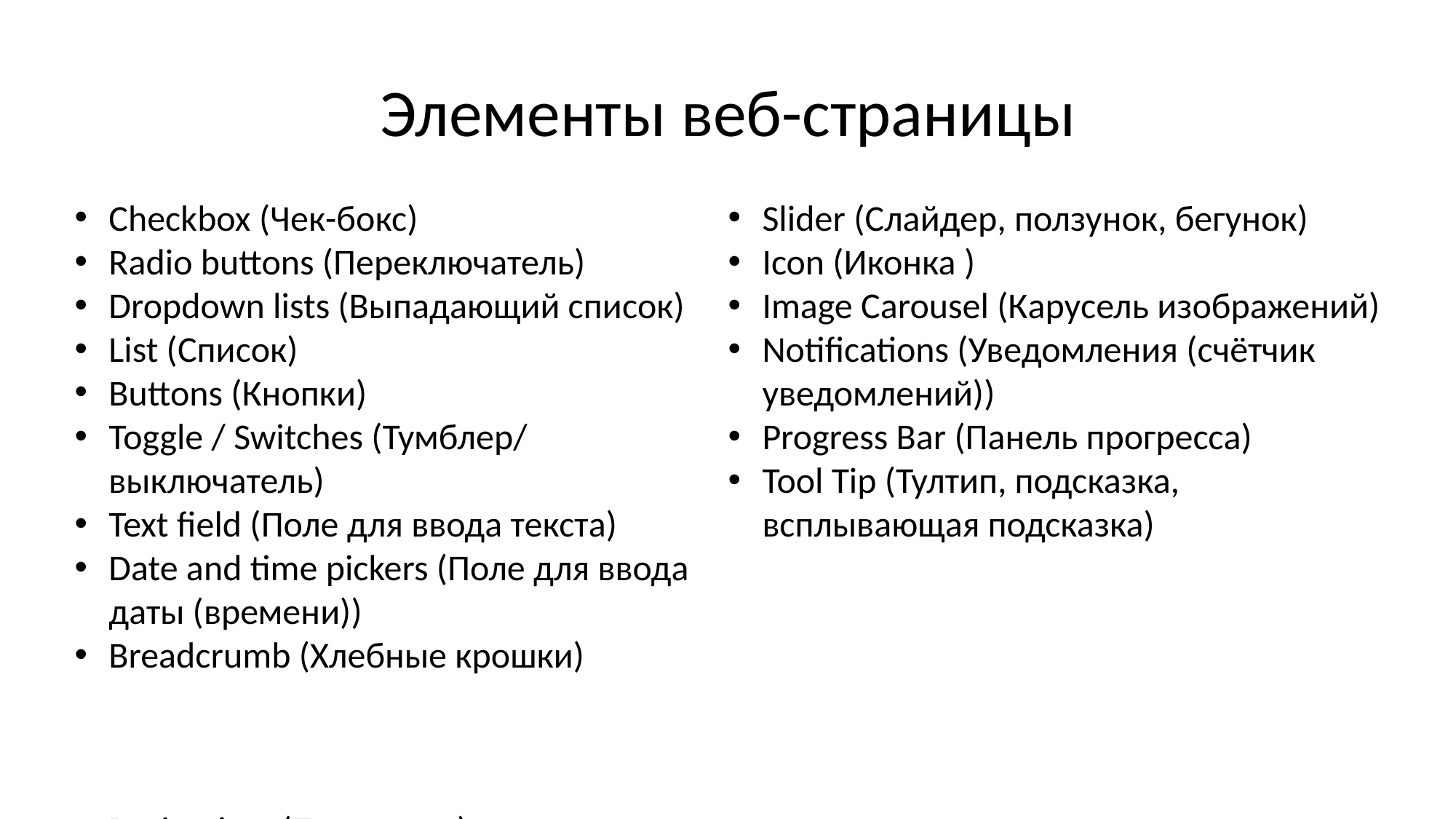

# Элементы веб-страницы
Checkbox (Чек-бокс)
Radio buttons (Переключатель)
Dropdown lists (Выпадающий список)
List (Список)
Buttons (Кнопки)
Toggle / Switches (Тумблер/ выключатель)
Text field (Поле для ввода текста)
Date and time pickers (Поле для ввода даты (времени))
Breadcrumb (Хлебные крошки)

Pagination  (Пагинация)
Slider (Слайдер, ползунок, бегунок)
Icon (Иконка )
Image Carousel (Карусель изображений)
Notifications (Уведомления (счётчик уведомлений))
Progress Bar (Панель прогресса)
Tool Tip (Тултип, подсказка, всплывающая подсказка)